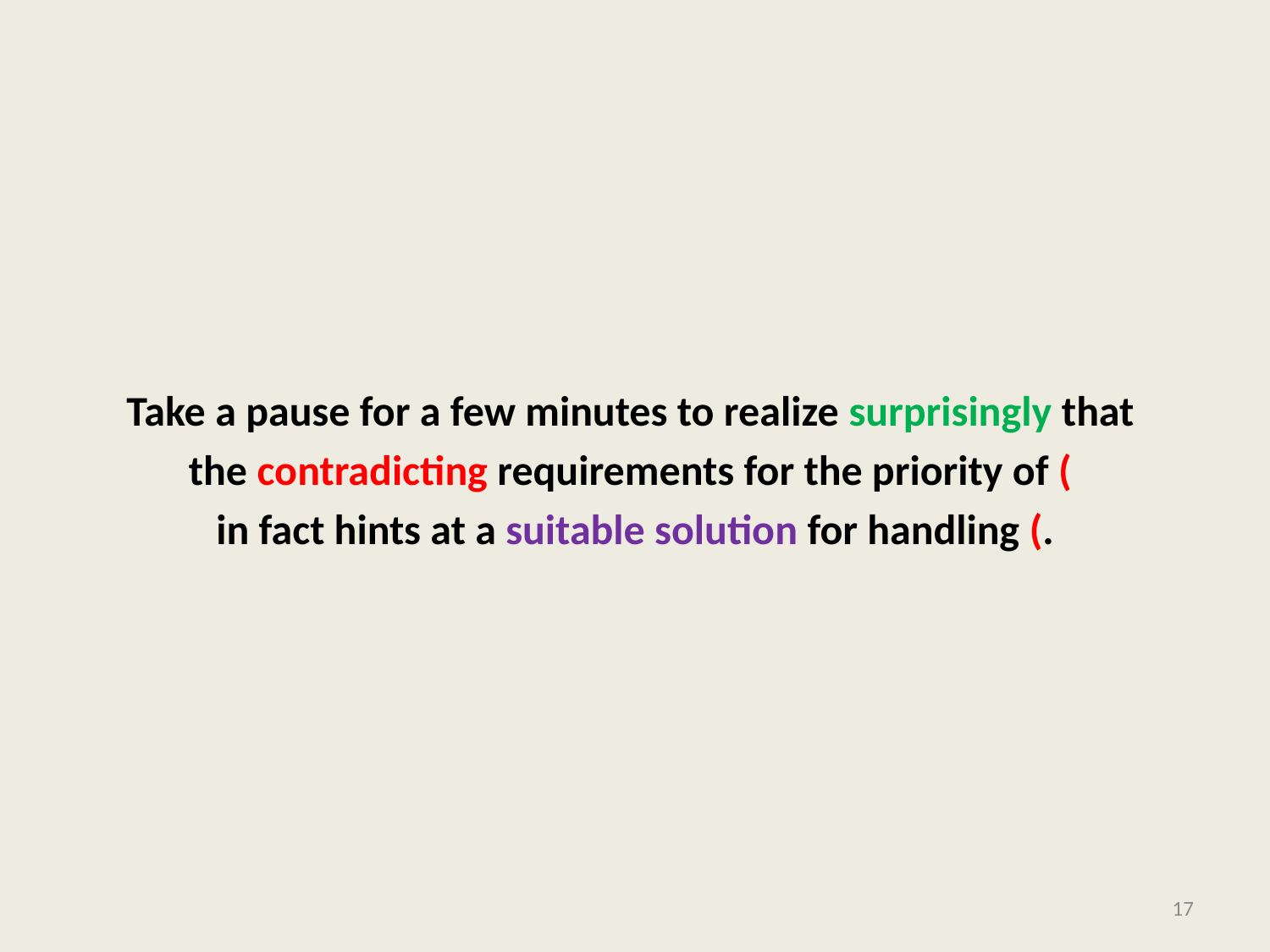

#

Take a pause for a few minutes to realize surprisingly that
the contradicting requirements for the priority of (
in fact hints at a suitable solution for handling (.
17